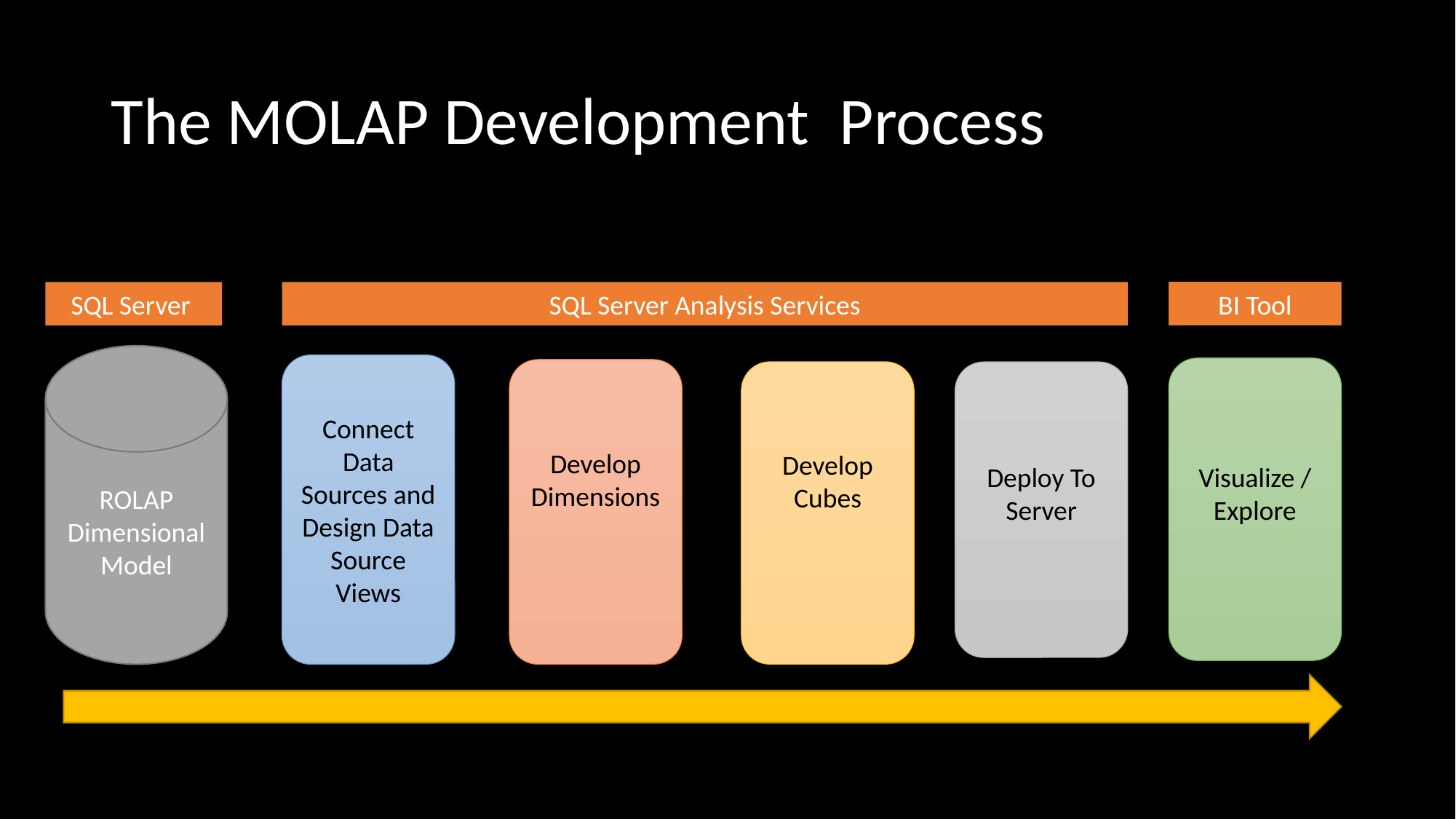

# The MOLAP Development  Process
BI Tool
SQL Server
SQL Server Analysis Services
ROLAP
Dimensional Model
Connect Data Sources and Design Data Source Views
Visualize / Explore

Develop
Dimensions

Develop
Cubes

Deploy To Server